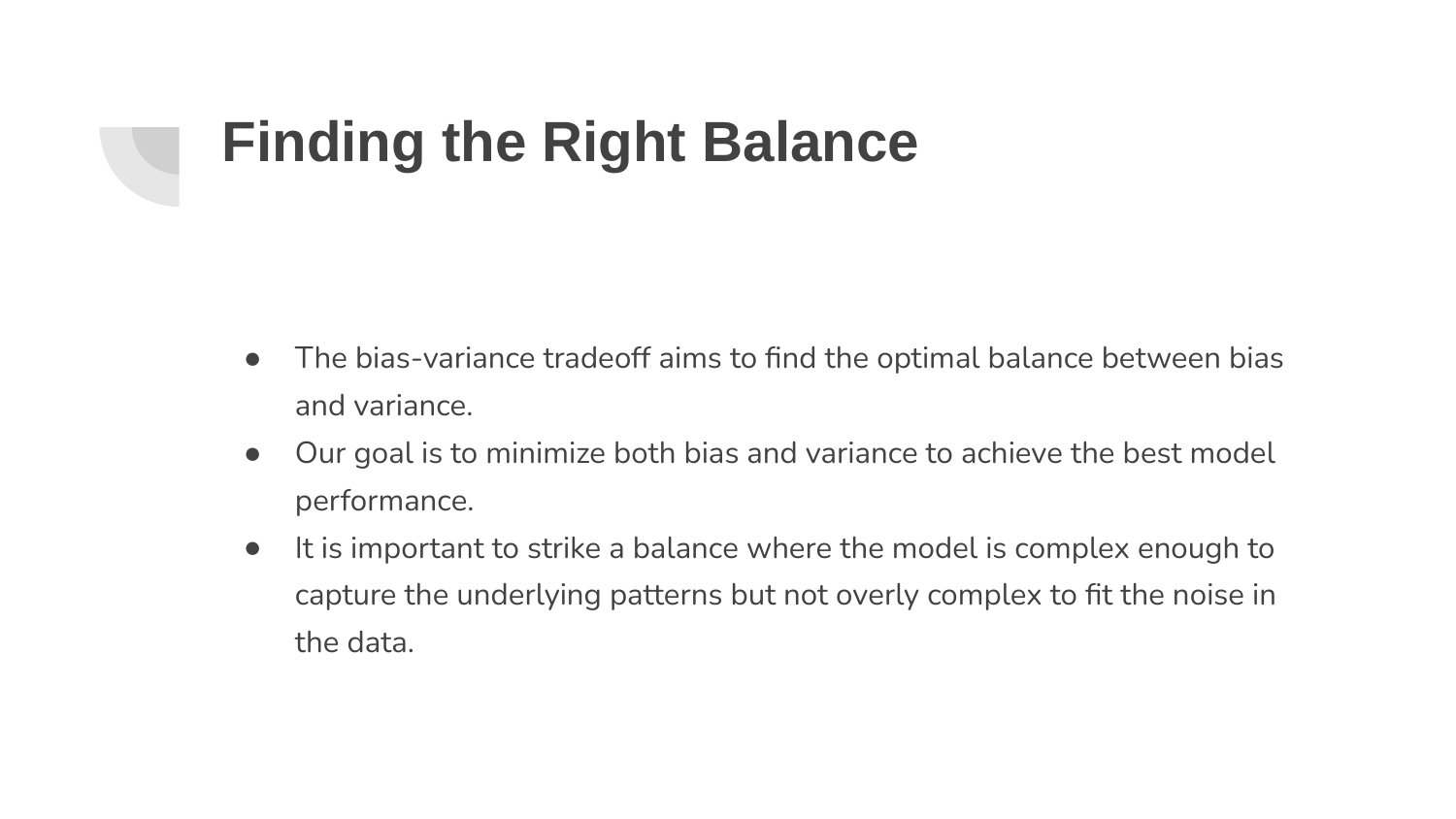

# Finding the Right Balance
The bias-variance tradeoff aims to find the optimal balance between bias and variance.
Our goal is to minimize both bias and variance to achieve the best model performance.
It is important to strike a balance where the model is complex enough to capture the underlying patterns but not overly complex to fit the noise in the data.